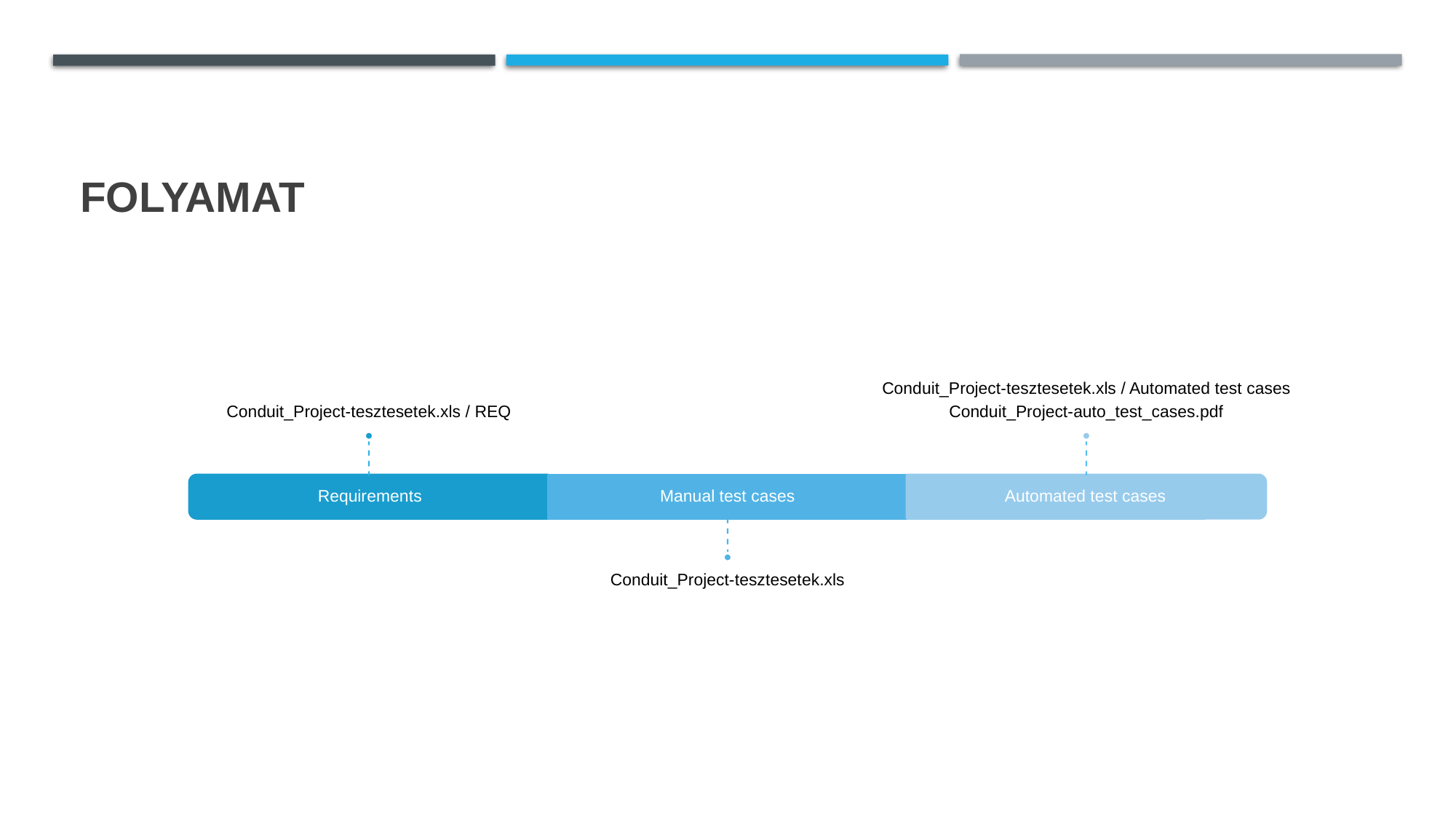

# Folyamat
Requirements
Conduit_Project-tesztesetek.xls / REQ
Manual test cases
Conduit_Project-tesztesetek.xls
Automated test cases
Conduit_Project-tesztesetek.xls / Automated test cases
Conduit_Project-auto_test_cases.pdf